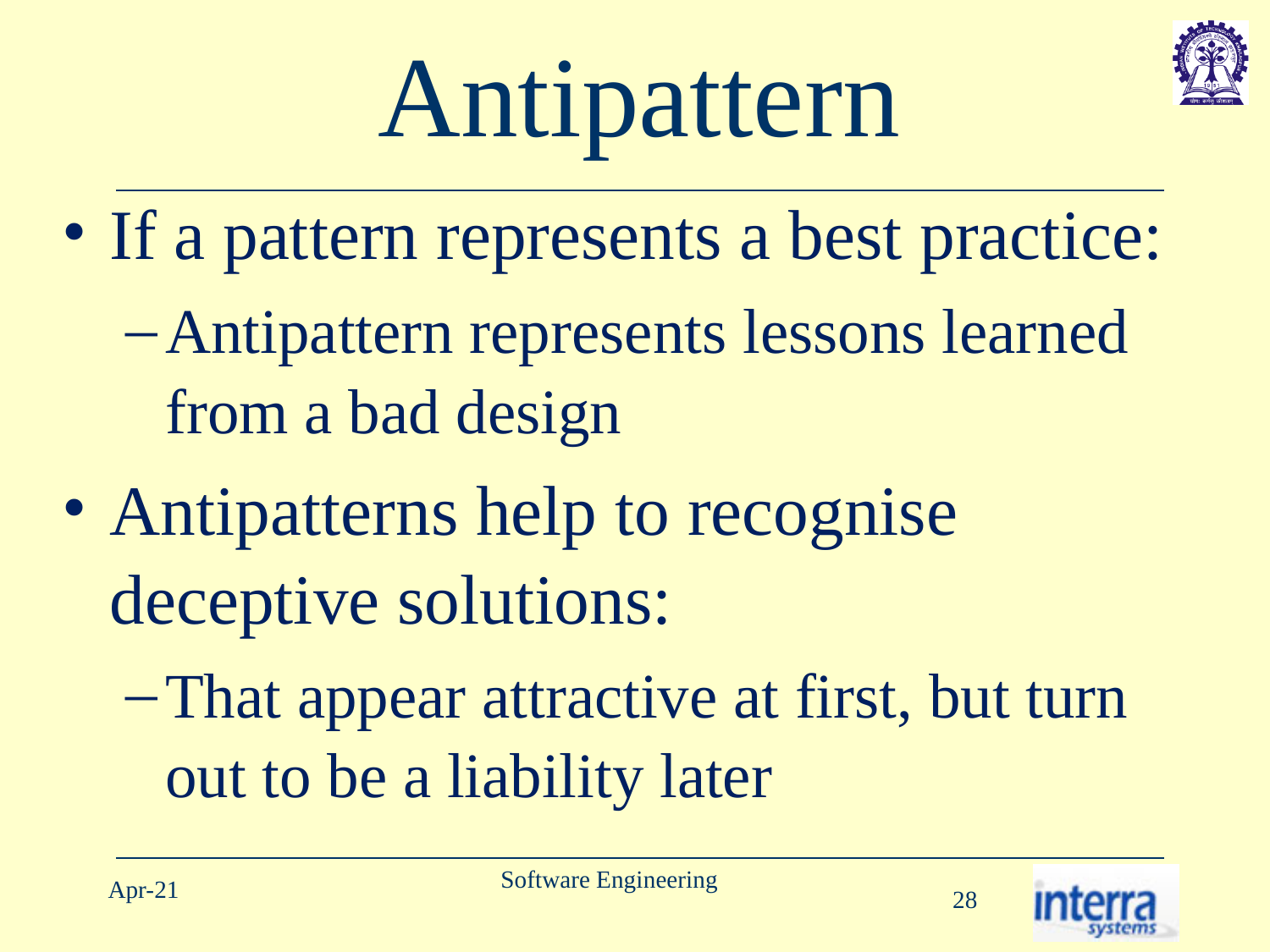

# Antipattern
If a pattern represents a best practice:
Antipattern represents lessons learned from a bad design
Antipatterns help to recognise deceptive solutions:
That appear attractive at first, but turn out to be a liability later
Software Engineering
Apr-21